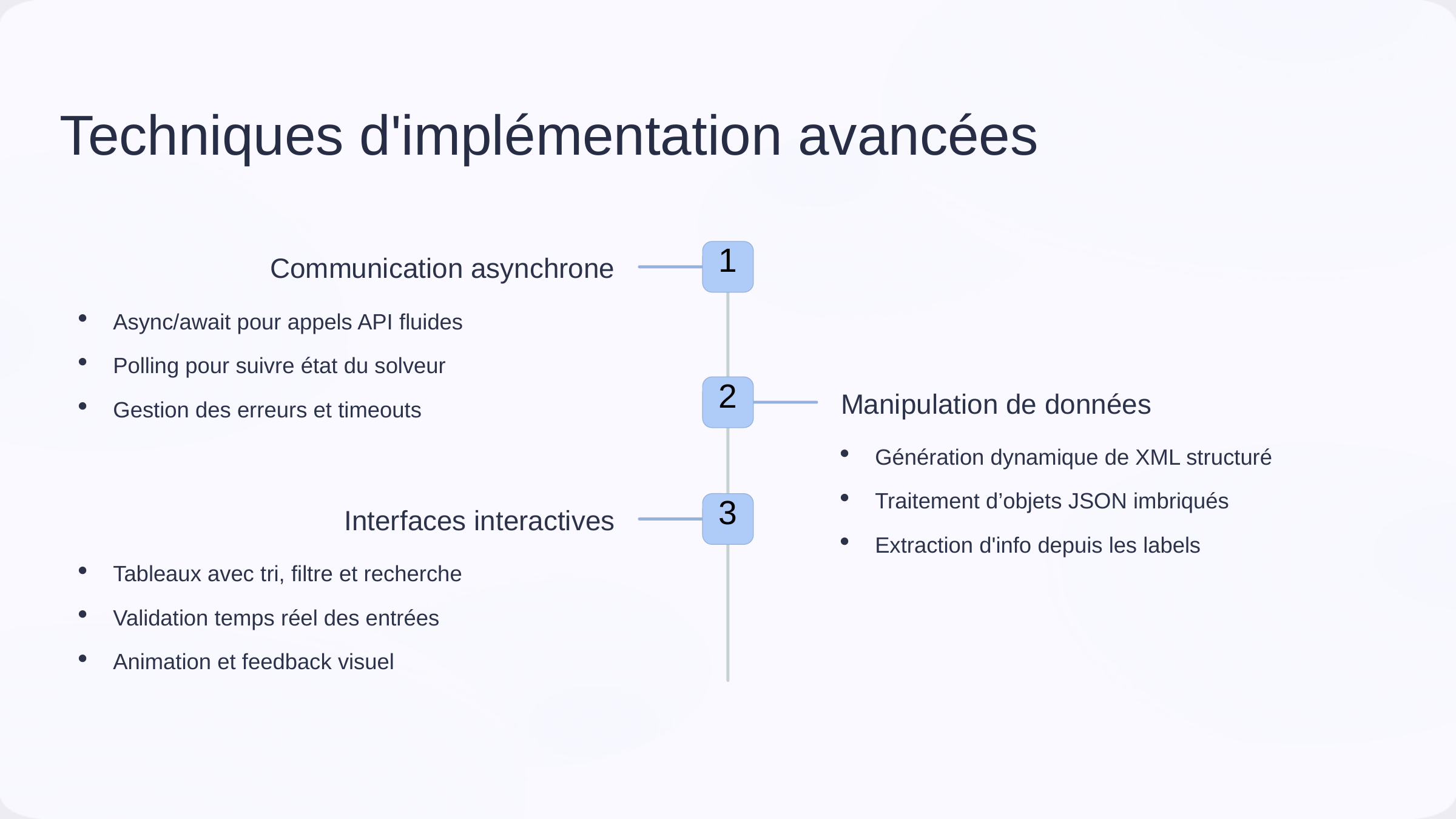

Techniques d'implémentation avancées

1
Communication asynchrone

Async/await pour appels API fluides
Polling pour suivre état du solveur

2
Manipulation de données
Gestion des erreurs et timeouts

Génération dynamique de XML structuré
Traitement d’objets JSON imbriqués

3
Interfaces interactives

Extraction d'info depuis les labels
Tableaux avec tri, filtre et recherche
Validation temps réel des entrées
Animation et feedback visuel